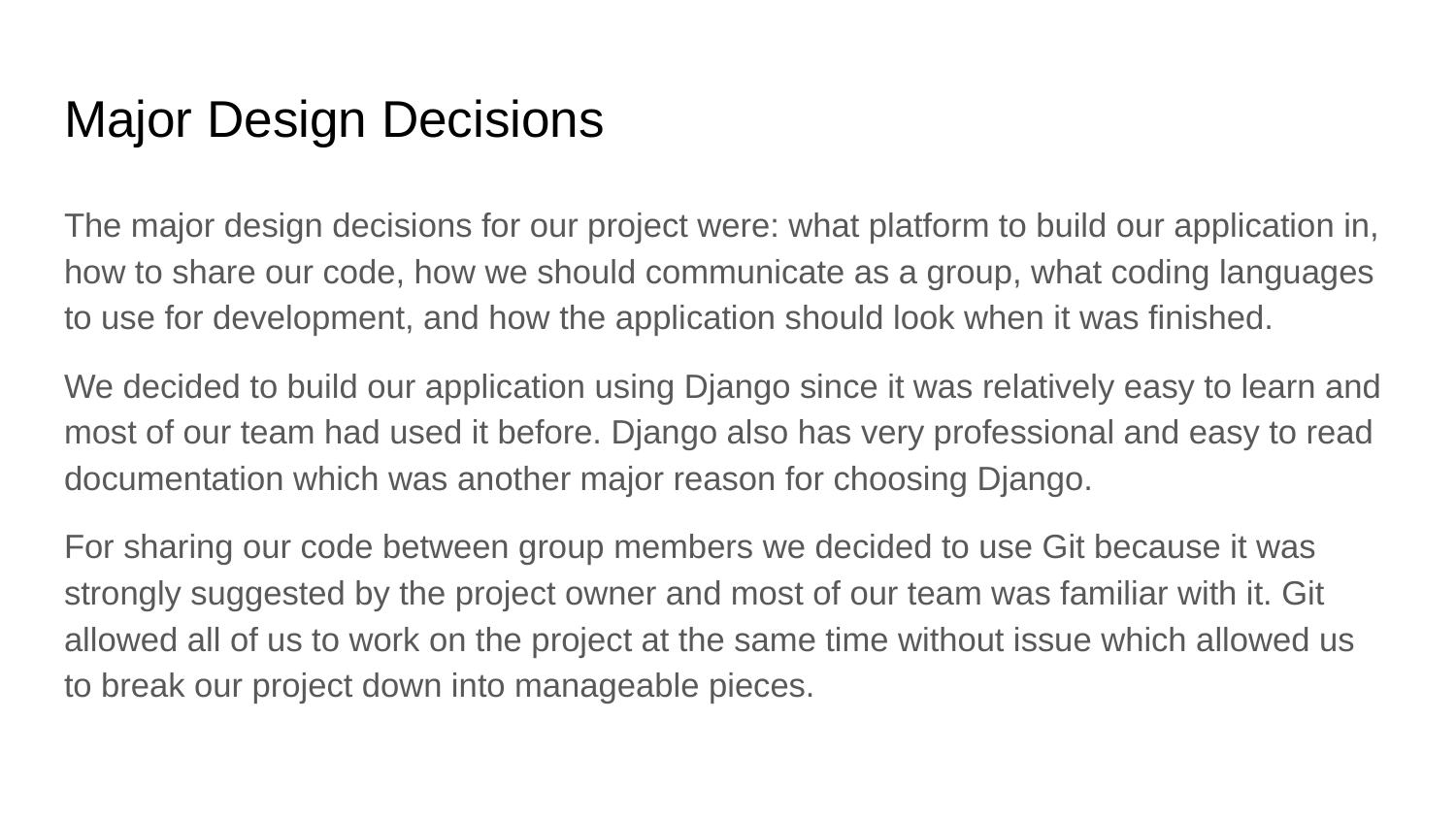

# Major Design Decisions
The major design decisions for our project were: what platform to build our application in, how to share our code, how we should communicate as a group, what coding languages to use for development, and how the application should look when it was finished.
We decided to build our application using Django since it was relatively easy to learn and most of our team had used it before. Django also has very professional and easy to read documentation which was another major reason for choosing Django.
For sharing our code between group members we decided to use Git because it was strongly suggested by the project owner and most of our team was familiar with it. Git allowed all of us to work on the project at the same time without issue which allowed us to break our project down into manageable pieces.